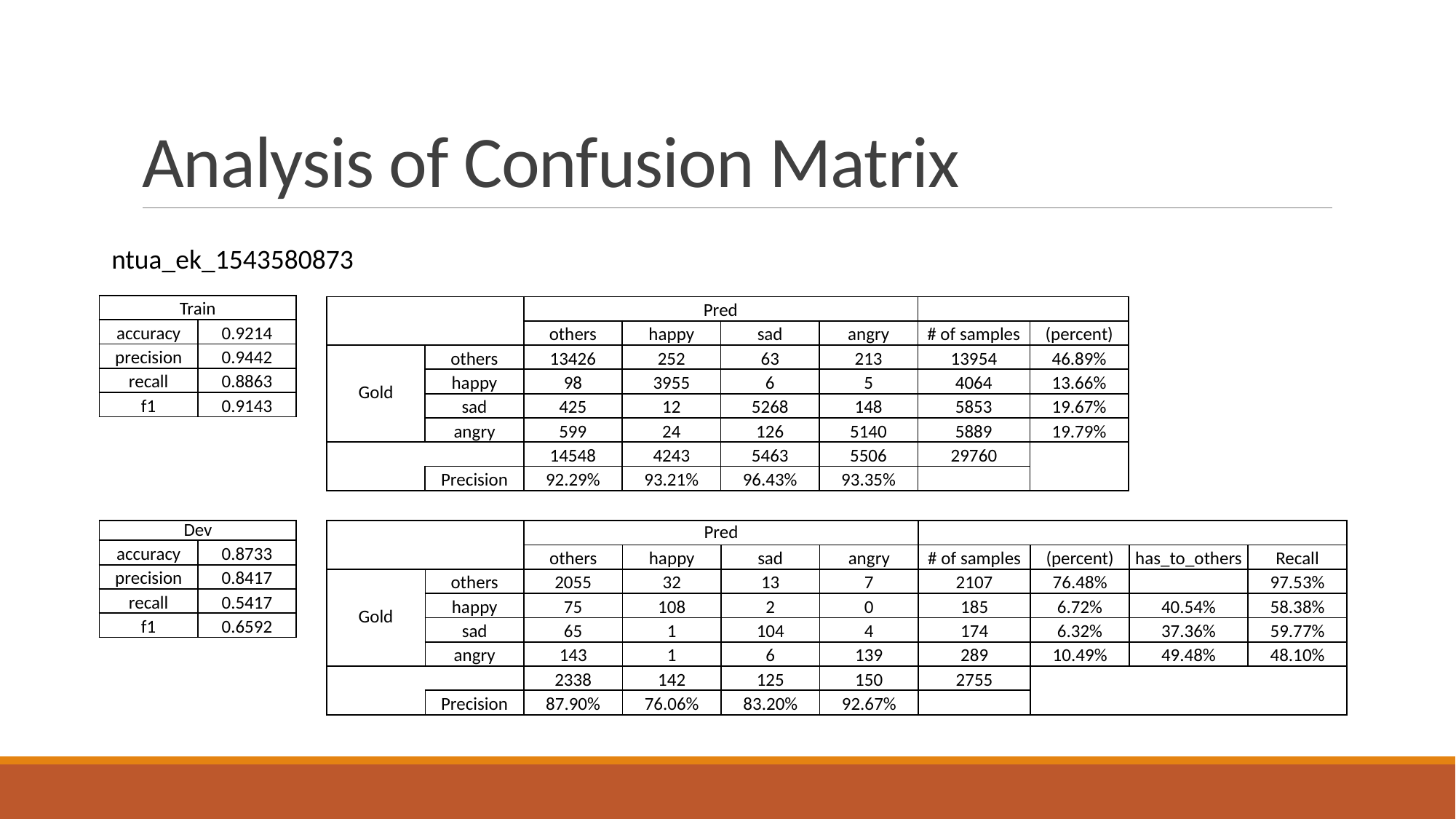

# Analysis of Confusion Matrix
ntua_ek_1543580873
| Train |  |
| --- | --- |
| accuracy | 0.9214 |
| precision | 0.9442 |
| recall | 0.8863 |
| f1 | 0.9143 |
|  |  | Pred |  |  |  |  |  |
| --- | --- | --- | --- | --- | --- | --- | --- |
|  |  | others | happy | sad | angry | # of samples | (percent) |
| Gold | others | 13426 | 252 | 63 | 213 | 13954 | 46.89% |
|  | happy | 98 | 3955 | 6 | 5 | 4064 | 13.66% |
|  | sad | 425 | 12 | 5268 | 148 | 5853 | 19.67% |
|  | angry | 599 | 24 | 126 | 5140 | 5889 | 19.79% |
|  |  | 14548 | 4243 | 5463 | 5506 | 29760 |  |
|  | Precision | 92.29% | 93.21% | 96.43% | 93.35% |  |  |
| Dev |  |
| --- | --- |
| accuracy | 0.8733 |
| precision | 0.8417 |
| recall | 0.5417 |
| f1 | 0.6592 |
|  |  | Pred |  |  |  |  |  |  |  |
| --- | --- | --- | --- | --- | --- | --- | --- | --- | --- |
|  |  | others | happy | sad | angry | # of samples | (percent) | has\_to\_others | Recall |
| Gold | others | 2055 | 32 | 13 | 7 | 2107 | 76.48% |  | 97.53% |
|  | happy | 75 | 108 | 2 | 0 | 185 | 6.72% | 40.54% | 58.38% |
|  | sad | 65 | 1 | 104 | 4 | 174 | 6.32% | 37.36% | 59.77% |
|  | angry | 143 | 1 | 6 | 139 | 289 | 10.49% | 49.48% | 48.10% |
|  |  | 2338 | 142 | 125 | 150 | 2755 |  |  |  |
|  | Precision | 87.90% | 76.06% | 83.20% | 92.67% |  |  |  |  |